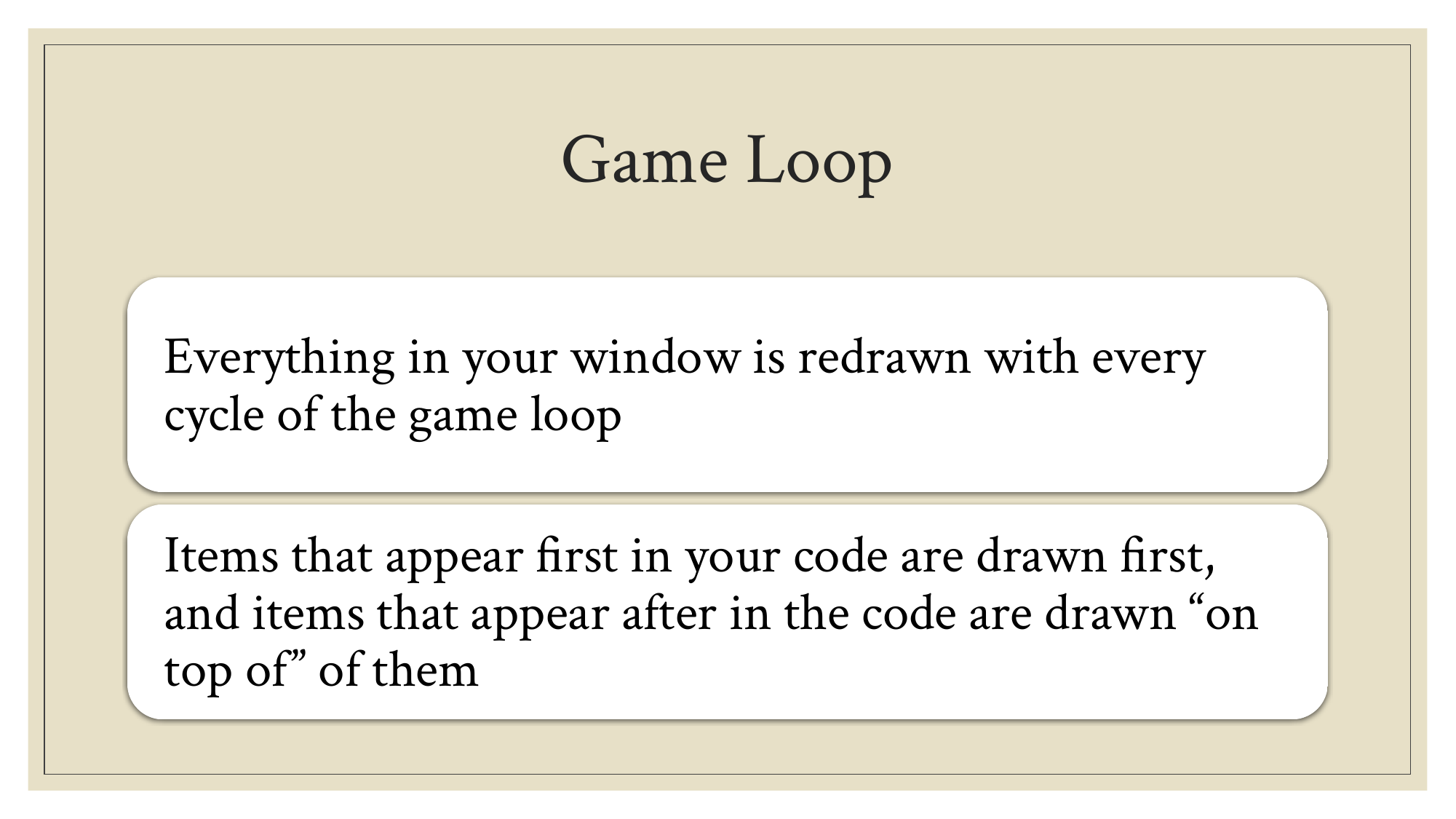

# Game Loop
Everything in your window is redrawn with every cycle of the game loop
Items that appear first in your code are drawn first, and items that appear after in the code are drawn “on top of” of them